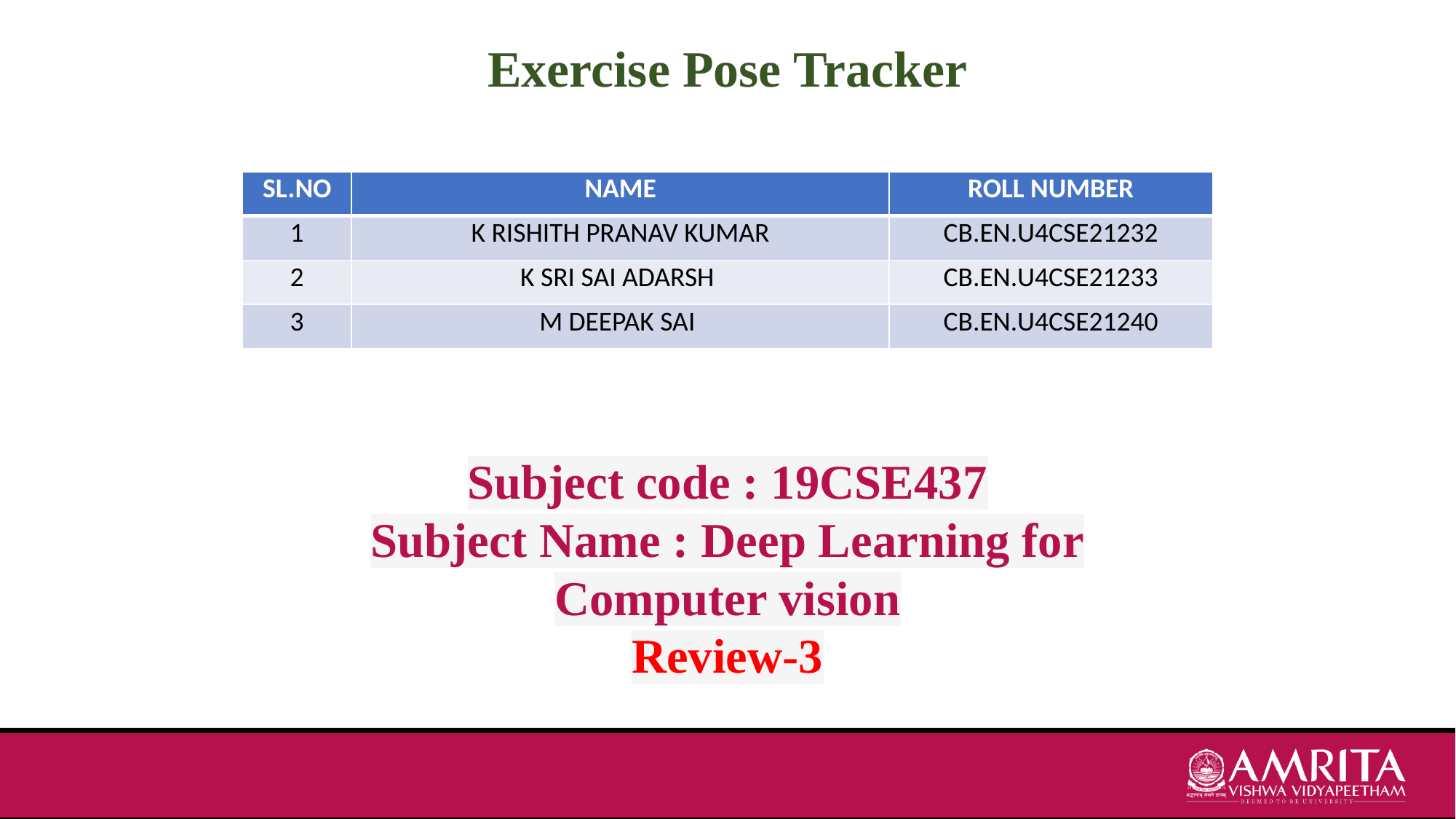

# Exercise Pose Tracker
| SL.NO | NAME | ROLL NUMBER |
| --- | --- | --- |
| 1 | K RISHITH PRANAV KUMAR | CB.EN.U4CSE21232 |
| 2 | K SRI SAI ADARSH | CB.EN.U4CSE21233 |
| 3 | M DEEPAK SAI | CB.EN.U4CSE21240 |
Subject code : 19CSE437
Subject Name : Deep Learning for Computer vision
Review-3